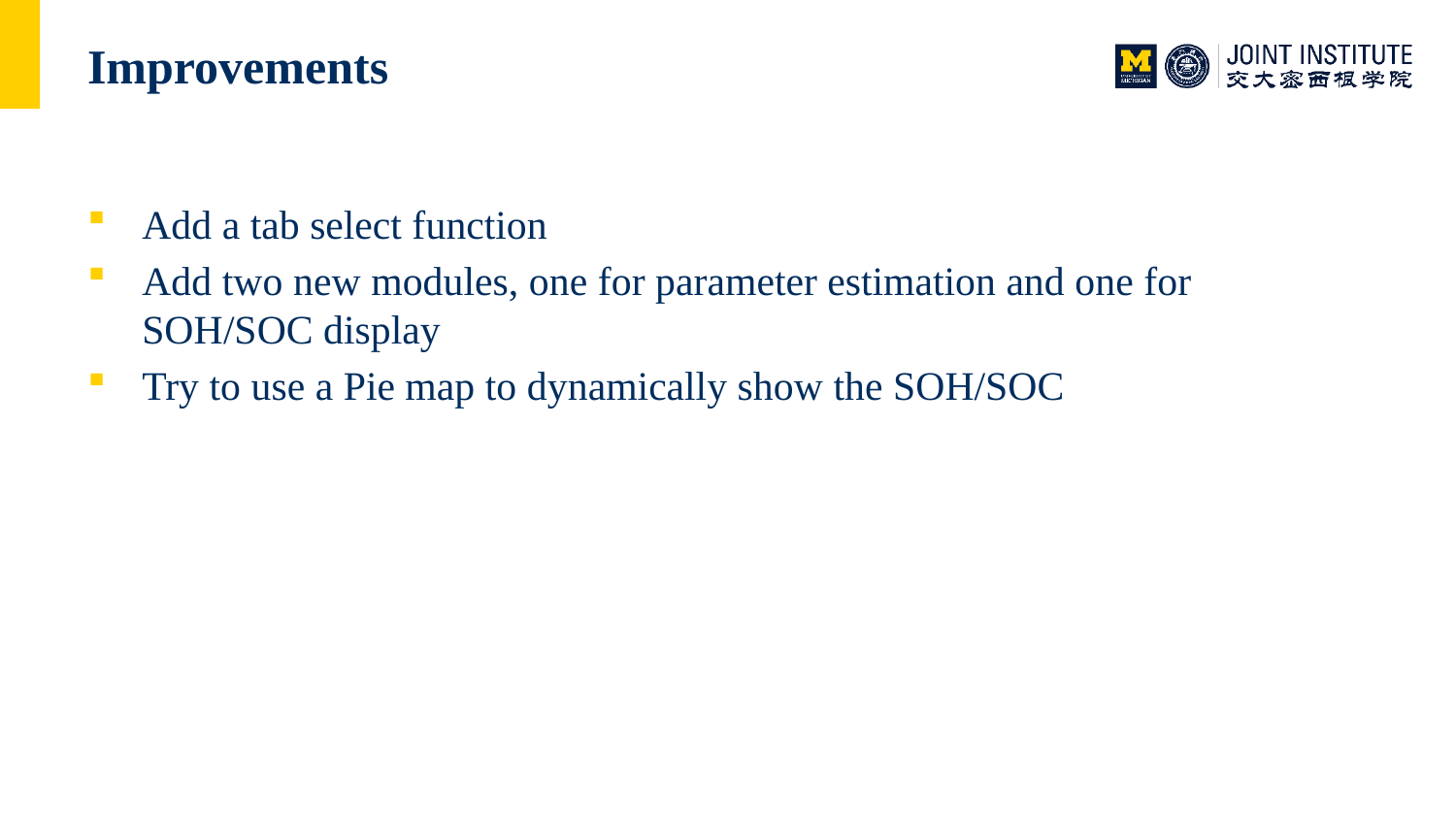

# Improvements
Add a tab select function
Add two new modules, one for parameter estimation and one for SOH/SOC display
Try to use a Pie map to dynamically show the SOH/SOC